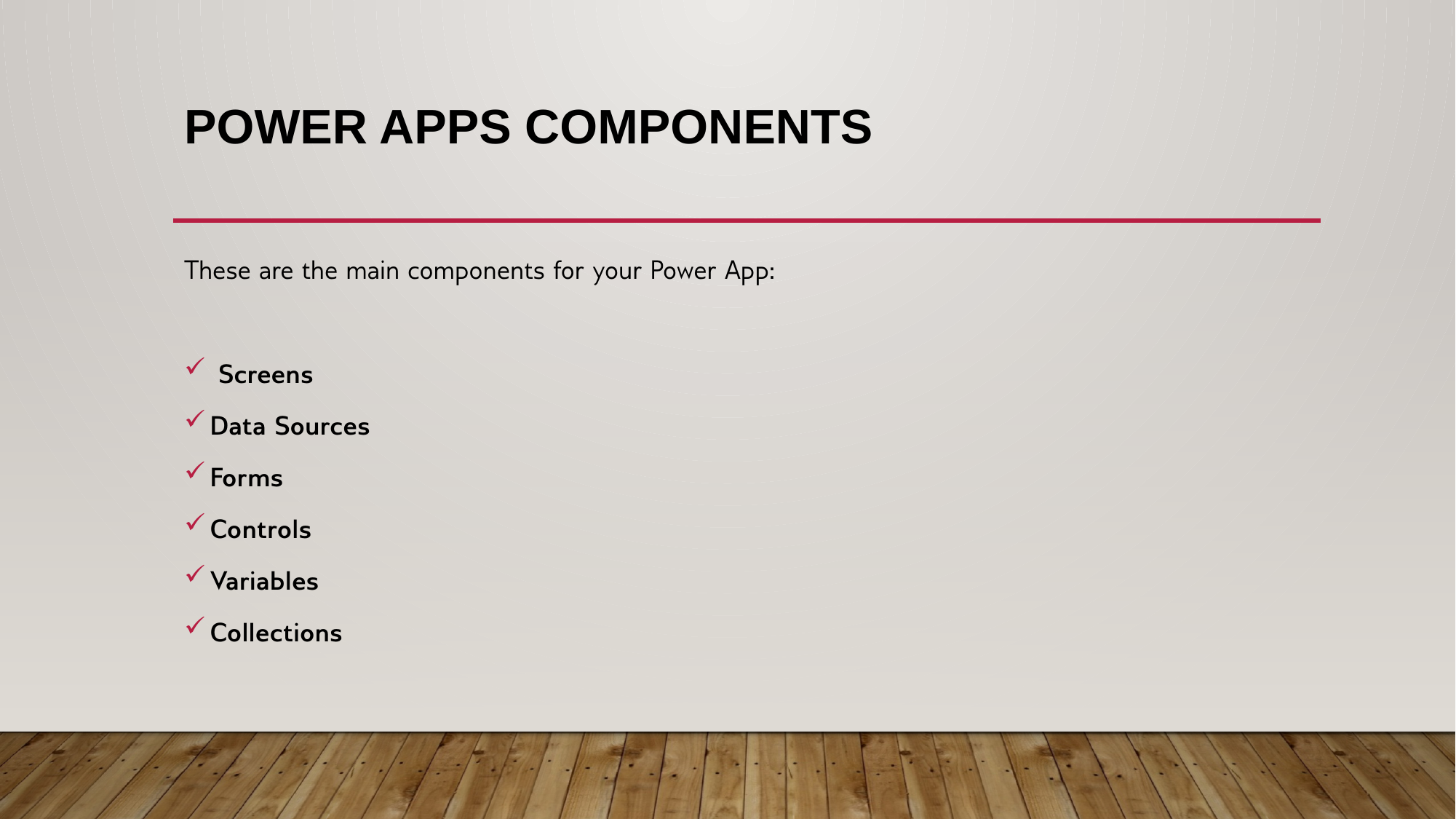

# Power Apps Components
These are the main components for your Power App:

 Screens
Data Sources
Forms
Controls
Variables
Collections